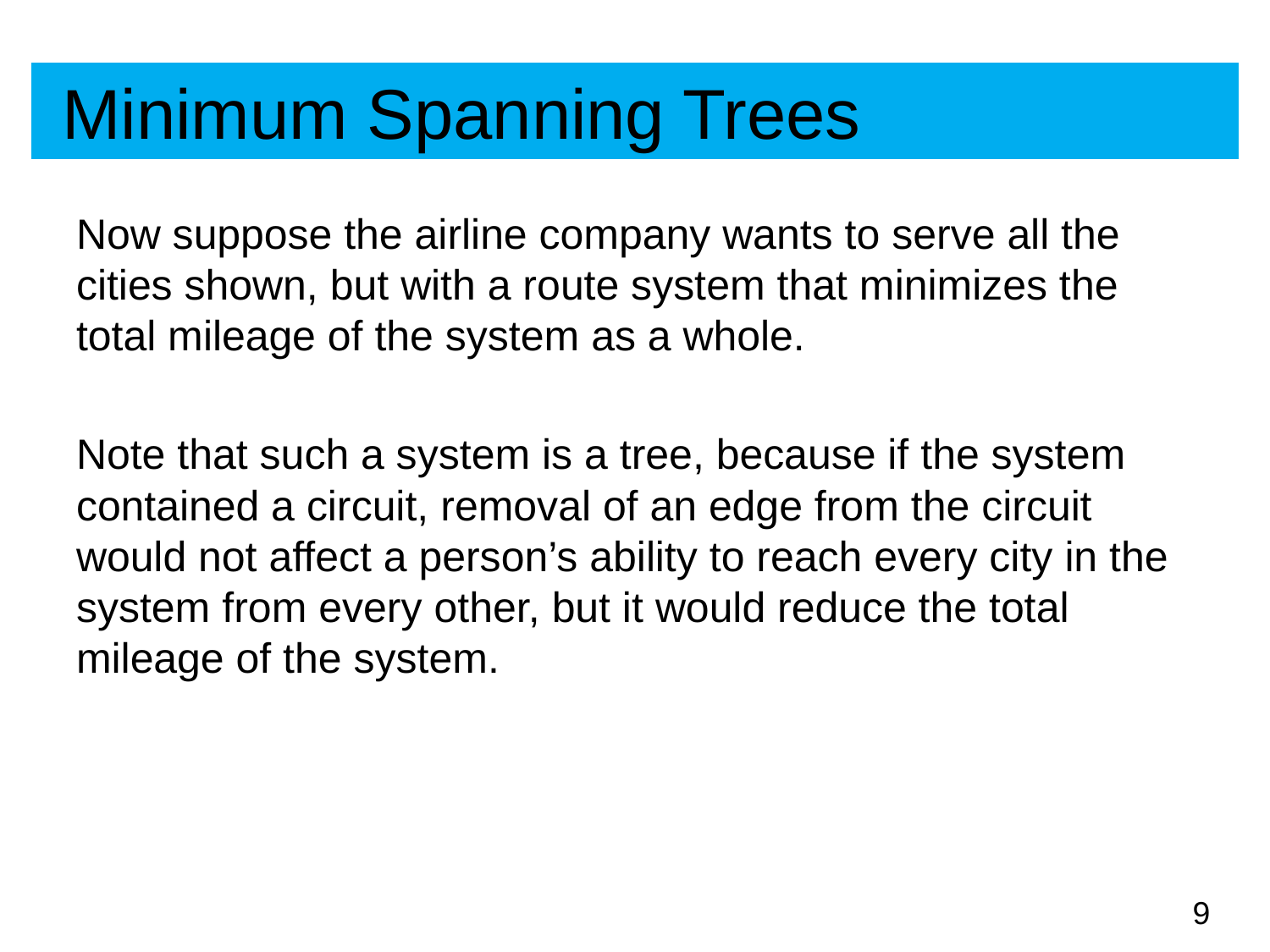

# Minimum Spanning Trees
Now suppose the airline company wants to serve all the cities shown, but with a route system that minimizes the total mileage of the system as a whole.

Note that such a system is a tree, because if the system contained a circuit, removal of an edge from the circuit would not affect a person’s ability to reach every city in the system from every other, but it would reduce the total mileage of the system.